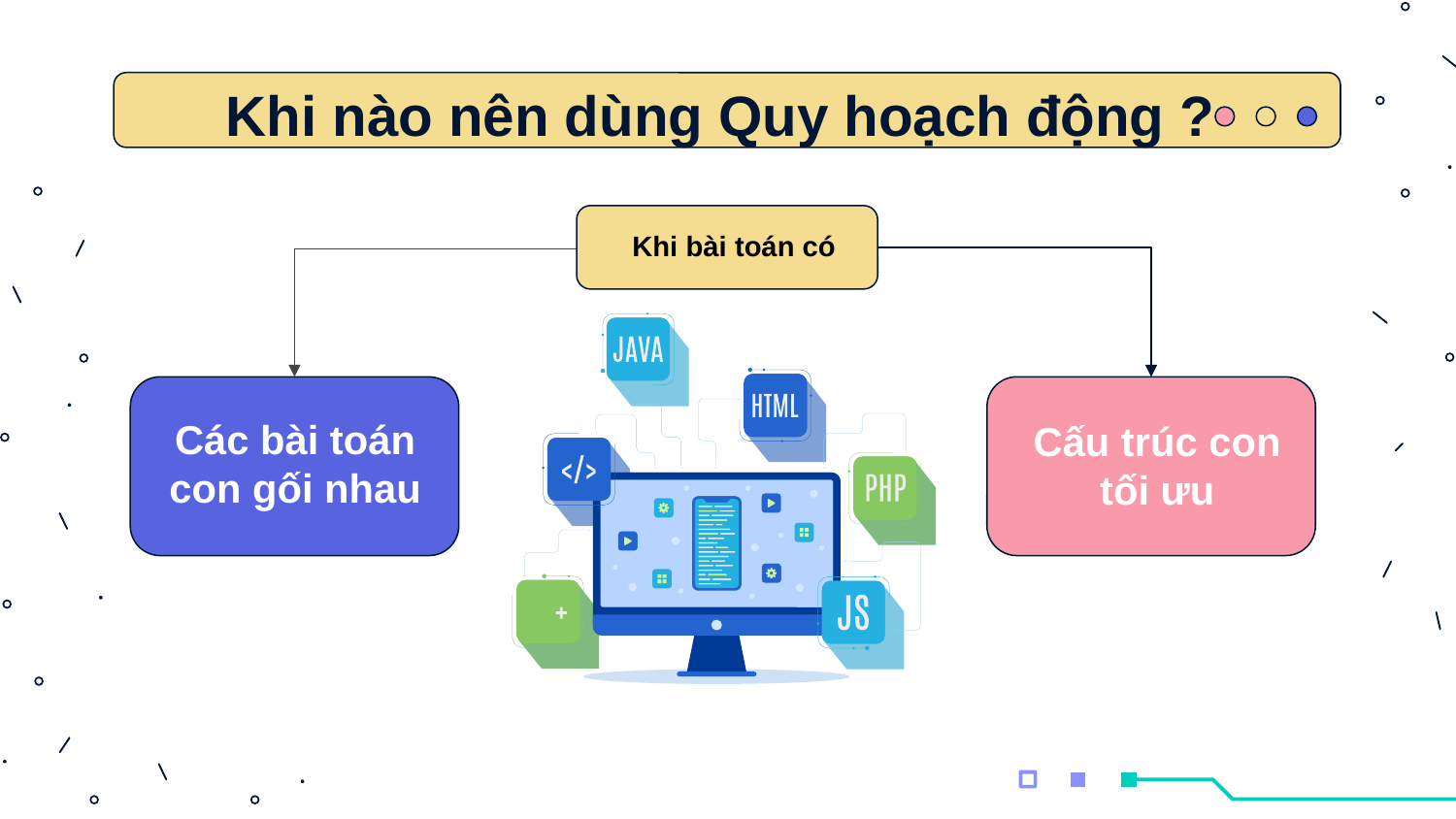

# Khi nào nên dùng Quy hoạch động ?

Khi bài toán có

Các bài toán con gối nhau
Cấu trúc con tối ưu